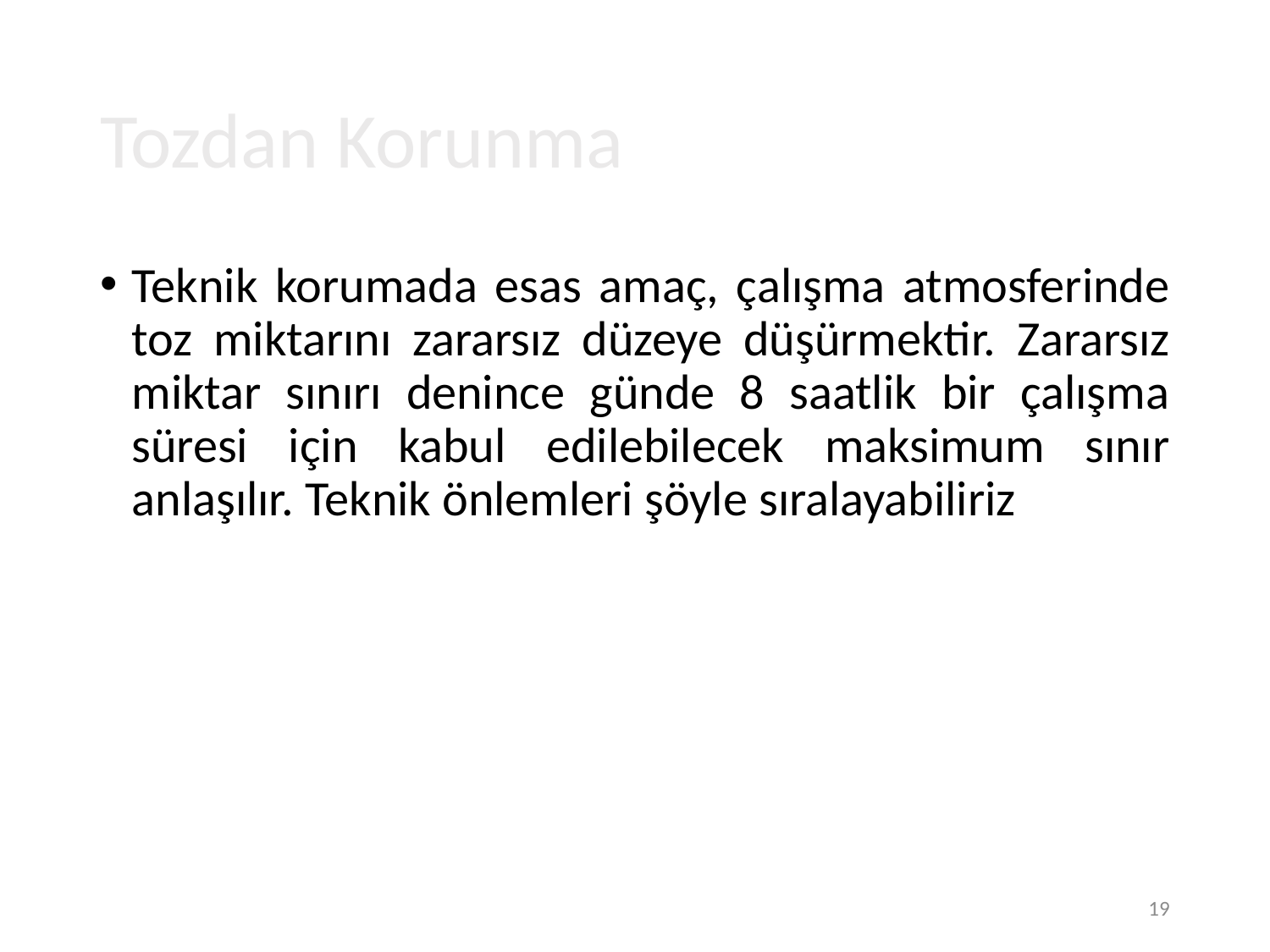

19
# Tozdan Korunma
Teknik korumada esas amaç, çalışma atmosferinde toz miktarını zararsız düzeye düşürmektir. Zararsız miktar sınırı denince günde 8 saatlik bir çalışma süresi için kabul edilebilecek maksimum sınır anlaşılır. Teknik önlemleri şöyle sıralayabiliriz